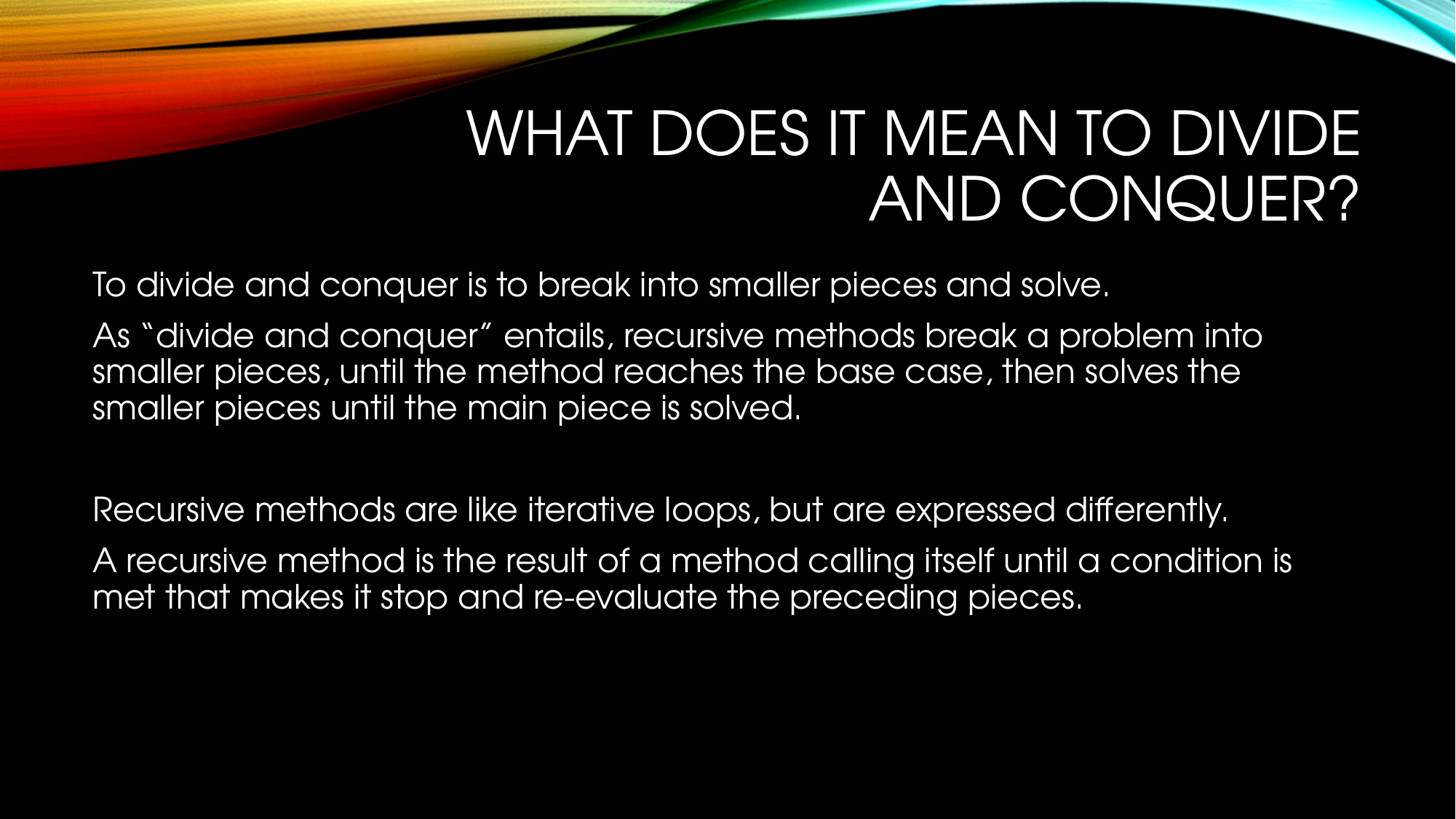

# What does it mean to divide and conquer?
To divide and conquer is to break into smaller pieces and solve.
As “divide and conquer” entails, recursive methods break a problem into smaller pieces, until the method reaches the base case, then solves the smaller pieces until the main piece is solved.

Recursive methods are like iterative loops, but are expressed differently.
A recursive method is the result of a method calling itself until a condition is met that makes it stop and re-evaluate the preceding pieces.